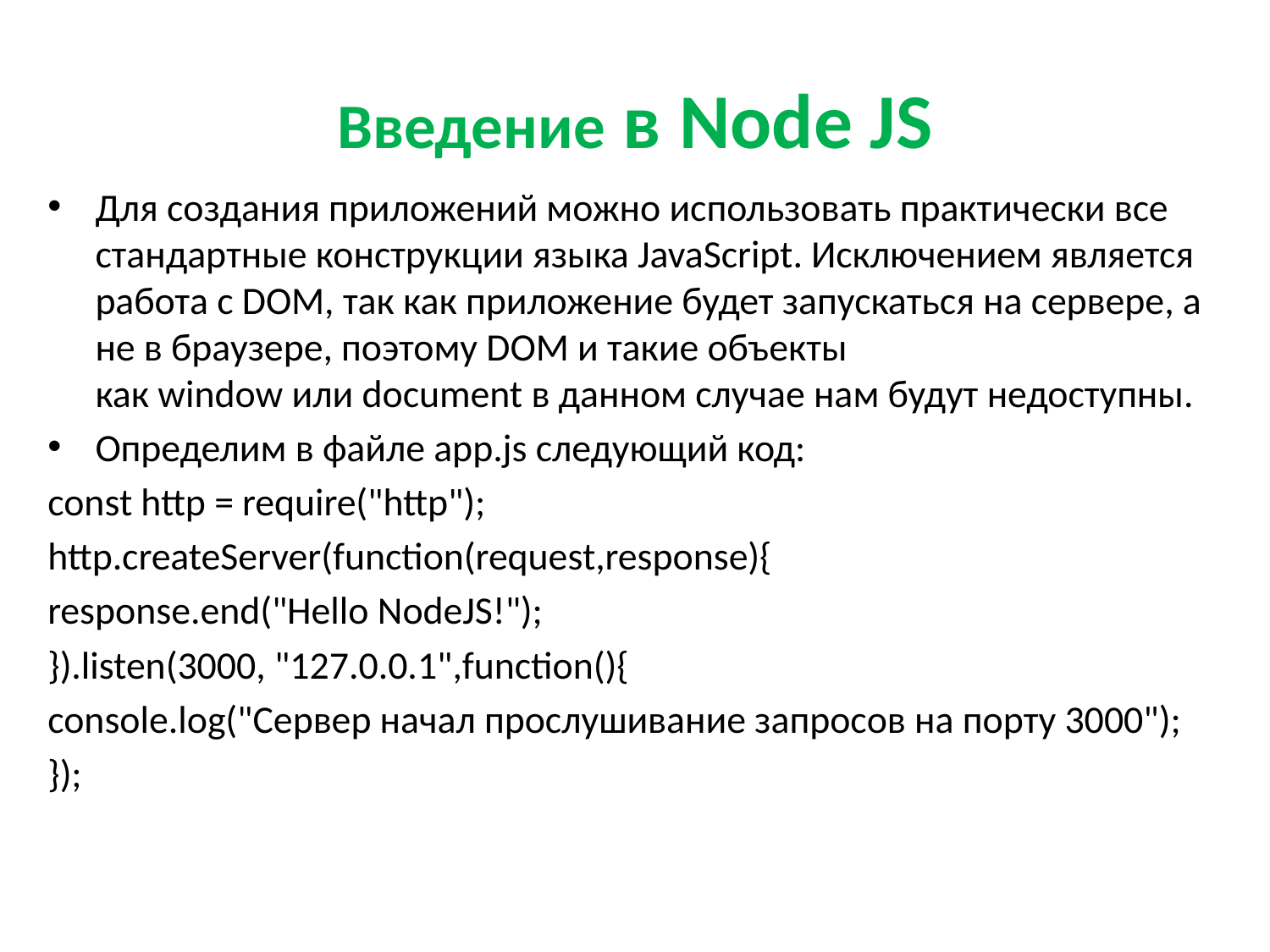

# Введение в Node JS
Для создания приложений можно использовать практически все стандартные конструкции языка JavaScript. Исключением является работа с DOM, так как приложение будет запускаться на сервере, а не в браузере, поэтому DOM и такие объекты как window или document в данном случае нам будут недоступны.
Определим в файле app.js следующий код:
const http = require("http");
http.createServer(function(request,response){
response.end("Hello NodeJS!");
}).listen(3000, "127.0.0.1",function(){
console.log("Сервер начал прослушивание запросов на порту 3000");
});